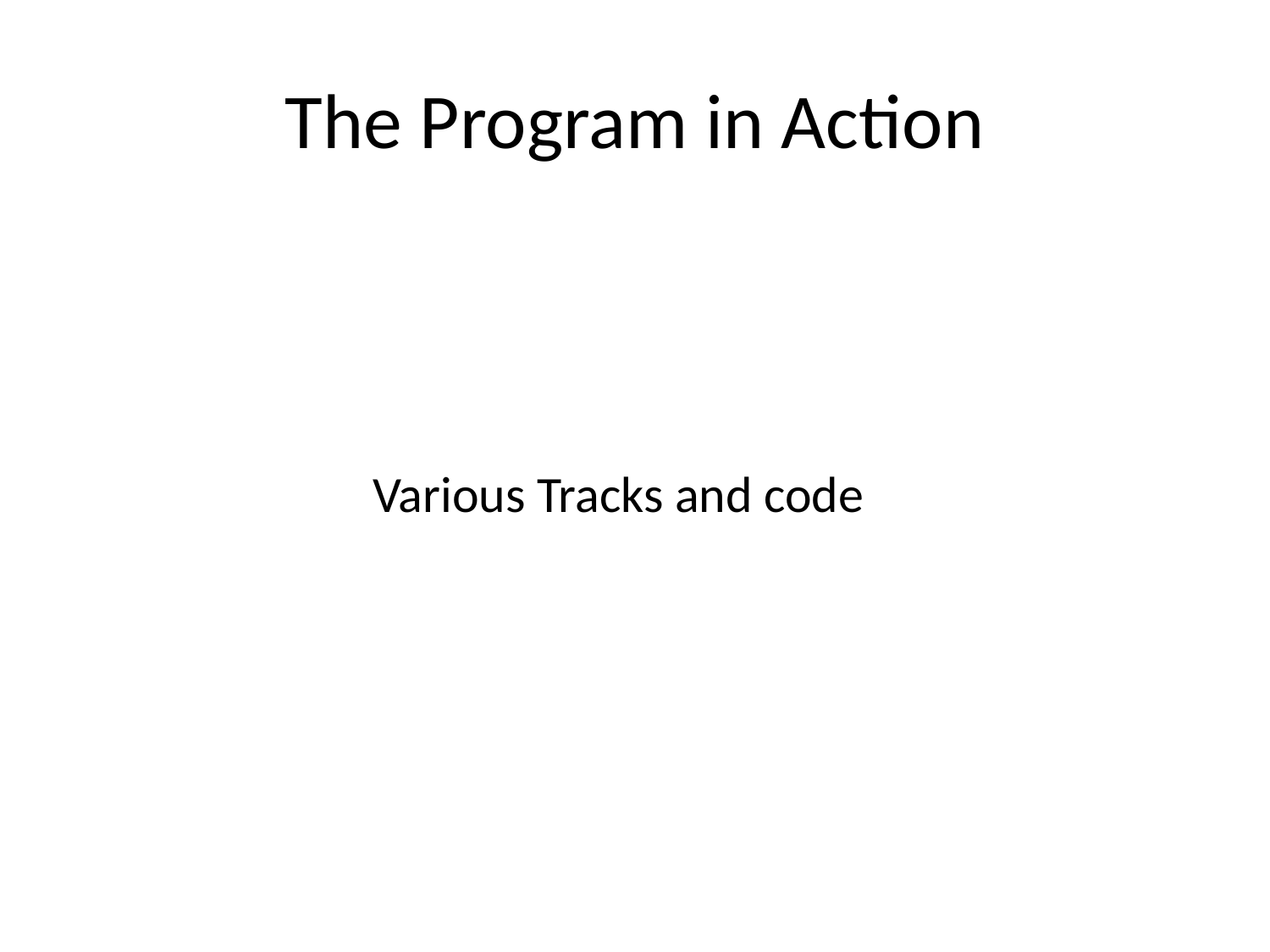

# The Program in Action
Various Tracks and code